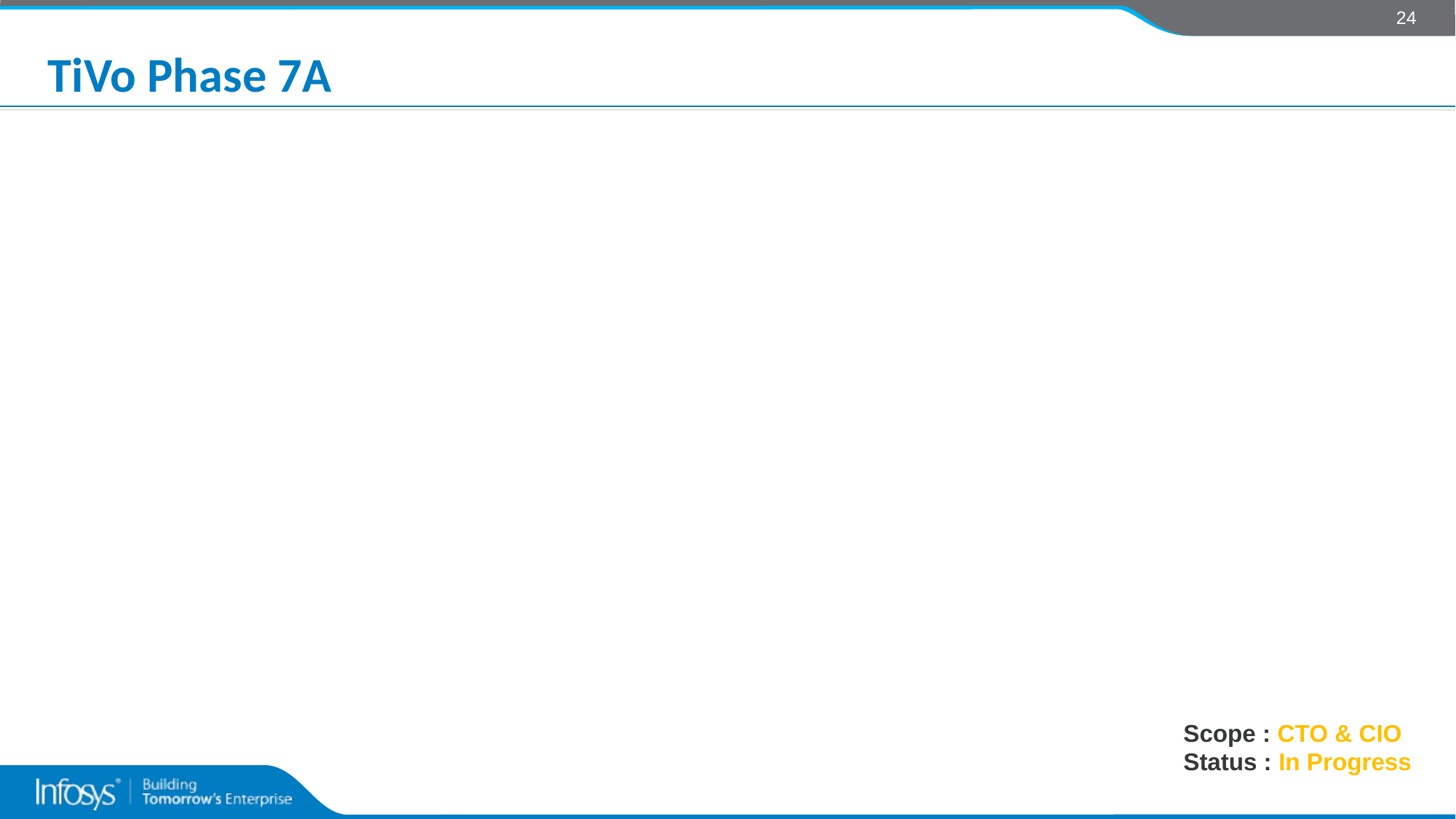

24
# TiVo Phase 7A
Scope : CTO & CIO
Status : In Progress